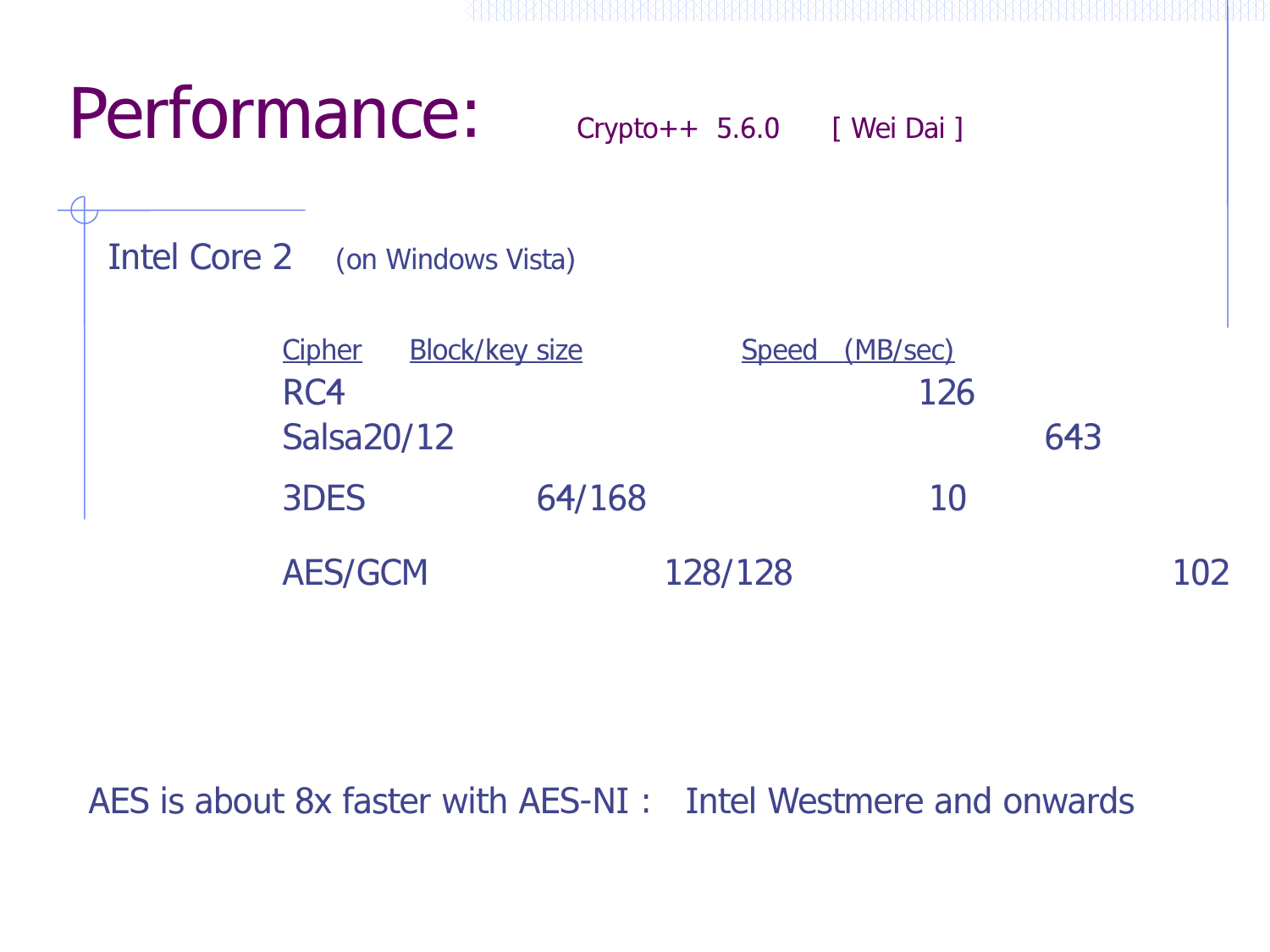

# Performance:	Crypto++  5.6.0      [ Wei Dai ]
Intel Core 2    (on Windows Vista)

		Cipher	Block/key size	         Speed   (MB/sec)
		RC4			 		126
		Salsa20/12			 		643
		3DES		64/168	 		 10
		AES/GCM		128/128			102

AES is about 8x faster with AES-NI :   Intel Westmere and onwards